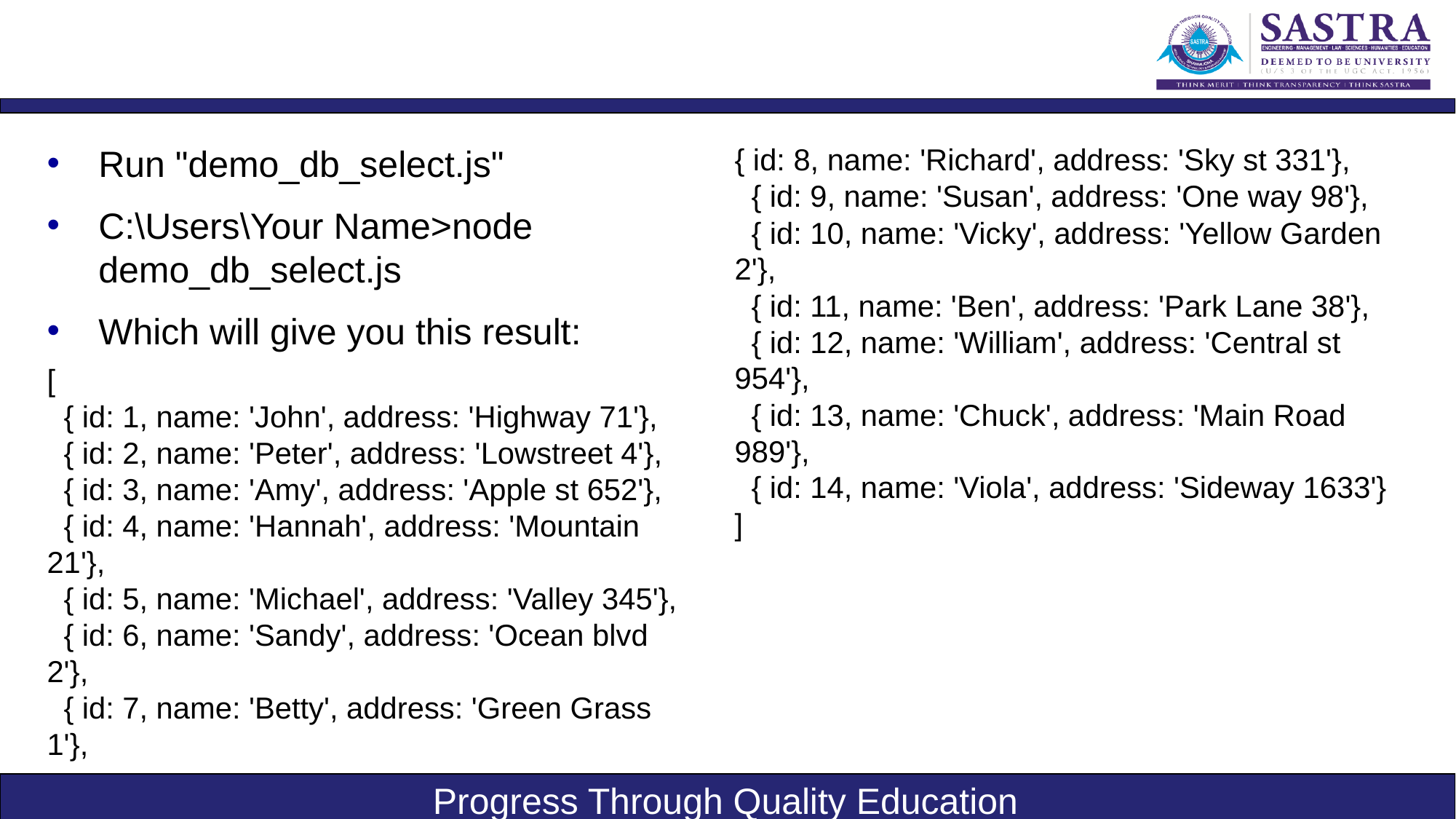

#
Run "demo_db_select.js"
C:\Users\Your Name>node demo_db_select.js
Which will give you this result:
[
  { id: 1, name: 'John', address: 'Highway 71'},
  { id: 2, name: 'Peter', address: 'Lowstreet 4'},
  { id: 3, name: 'Amy', address: 'Apple st 652'},
  { id: 4, name: 'Hannah', address: 'Mountain 21'},
  { id: 5, name: 'Michael', address: 'Valley 345'},
  { id: 6, name: 'Sandy', address: 'Ocean blvd 2'},
  { id: 7, name: 'Betty', address: 'Green Grass 1'},

{ id: 8, name: 'Richard', address: 'Sky st 331'},
  { id: 9, name: 'Susan', address: 'One way 98'},
  { id: 10, name: 'Vicky', address: 'Yellow Garden 2'},
  { id: 11, name: 'Ben', address: 'Park Lane 38'},
  { id: 12, name: 'William', address: 'Central st 954'},
  { id: 13, name: 'Chuck', address: 'Main Road 989'},
  { id: 14, name: 'Viola', address: 'Sideway 1633'}
]